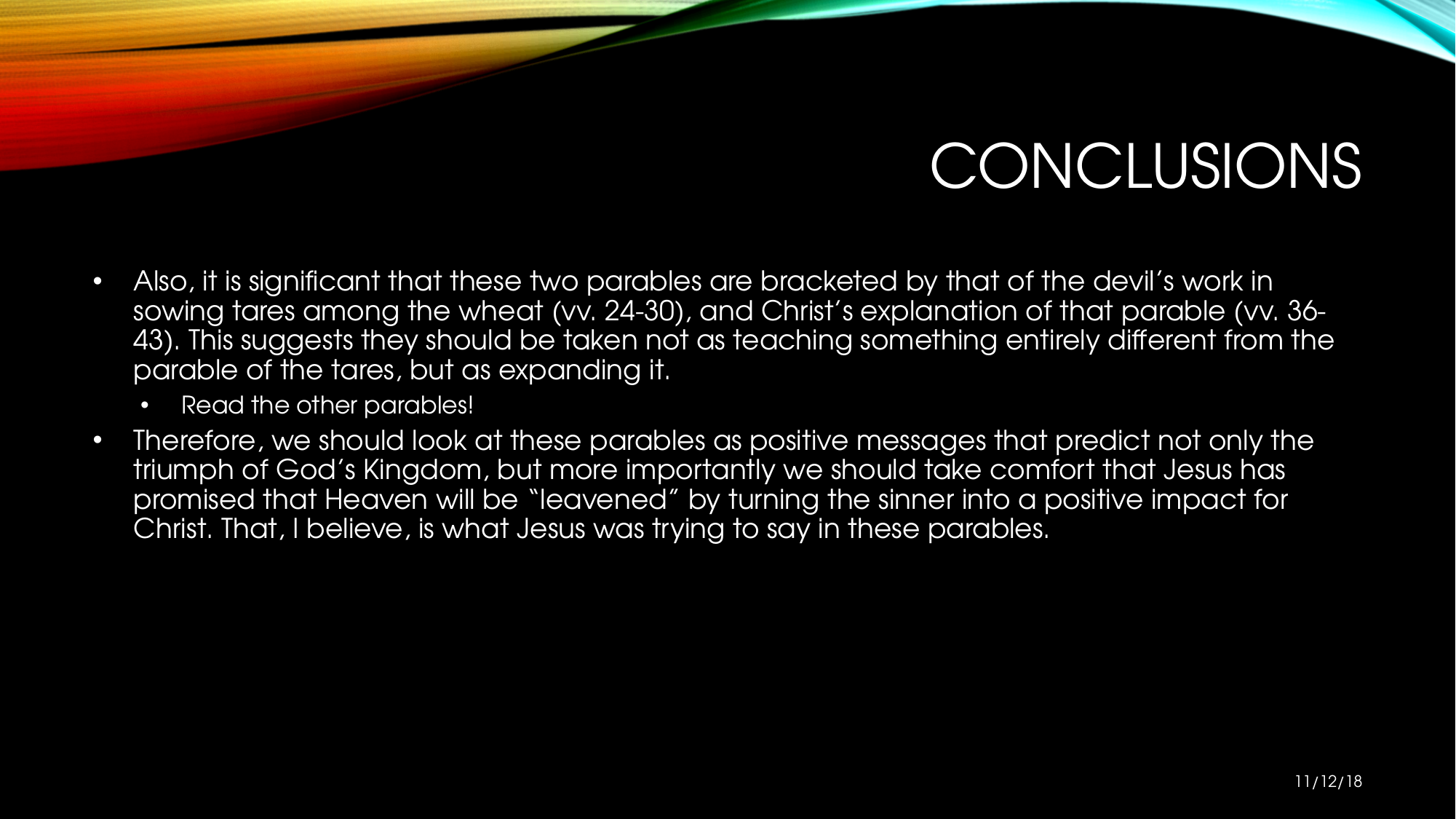

# Conclusions
Also, it is significant that these two parables are bracketed by that of the devil’s work in sowing tares among the wheat (vv. 24-30), and Christ’s explanation of that parable (vv. 36-43). This suggests they should be taken not as teaching something entirely different from the parable of the tares, but as expanding it.
Read the other parables!
Therefore, we should look at these parables as positive messages that predict not only the triumph of God’s Kingdom, but more importantly we should take comfort that Jesus has promised that Heaven will be “leavened” by turning the sinner into a positive impact for Christ. That, I believe, is what Jesus was trying to say in these parables.
11/12/18